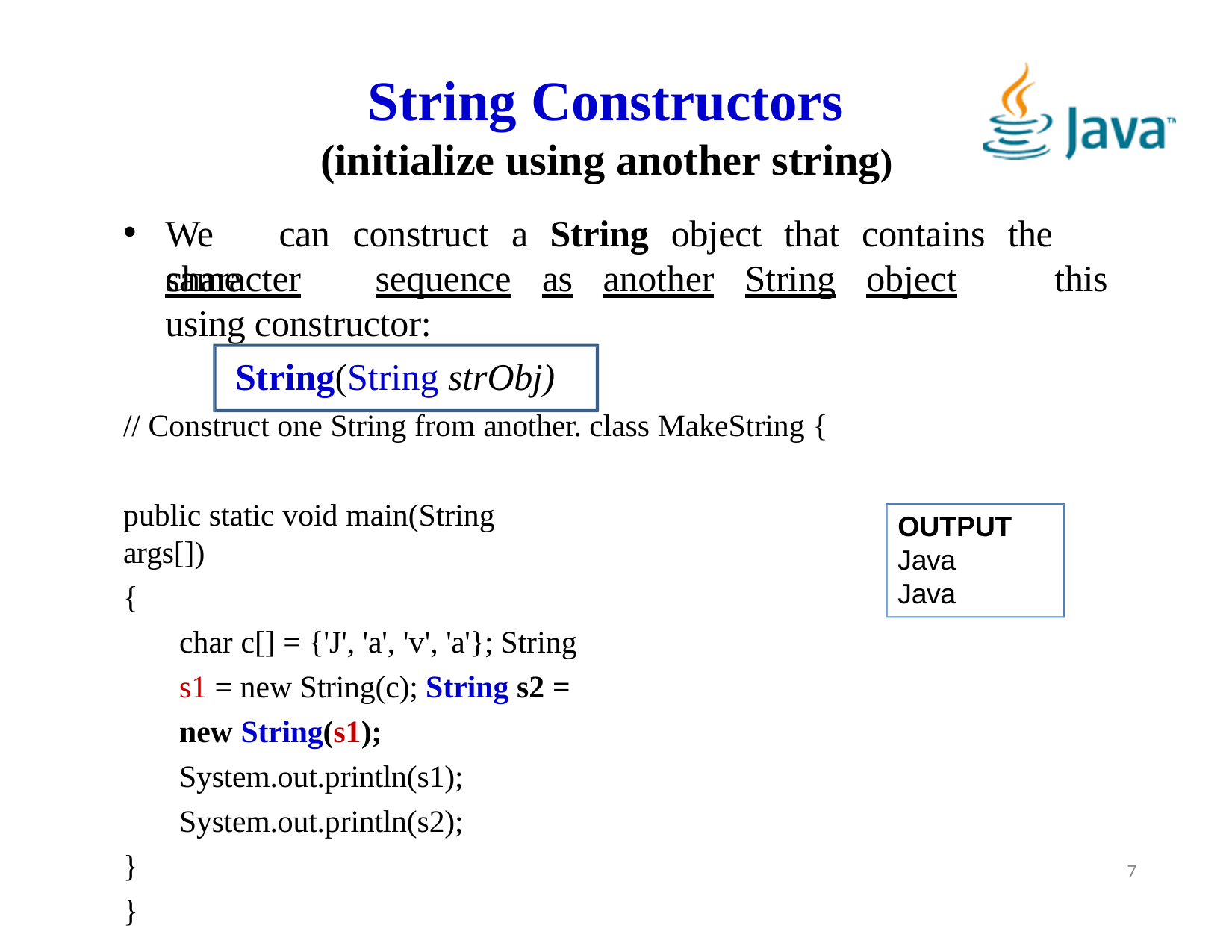

# String Constructors
(initialize using another string)
We	can	construct	a	String	object	that	contains	the	same
character	sequence	as	another	String	object	using constructor:
String(String strObj)
// Construct one String from another. class MakeString {
this

public static void main(String args[])
{
char c[] = {'J', 'a', 'v', 'a'}; String s1 = new String(c); String s2 = new String(s1); System.out.println(s1); System.out.println(s2);
}
}

OUTPUT
Java Java
7